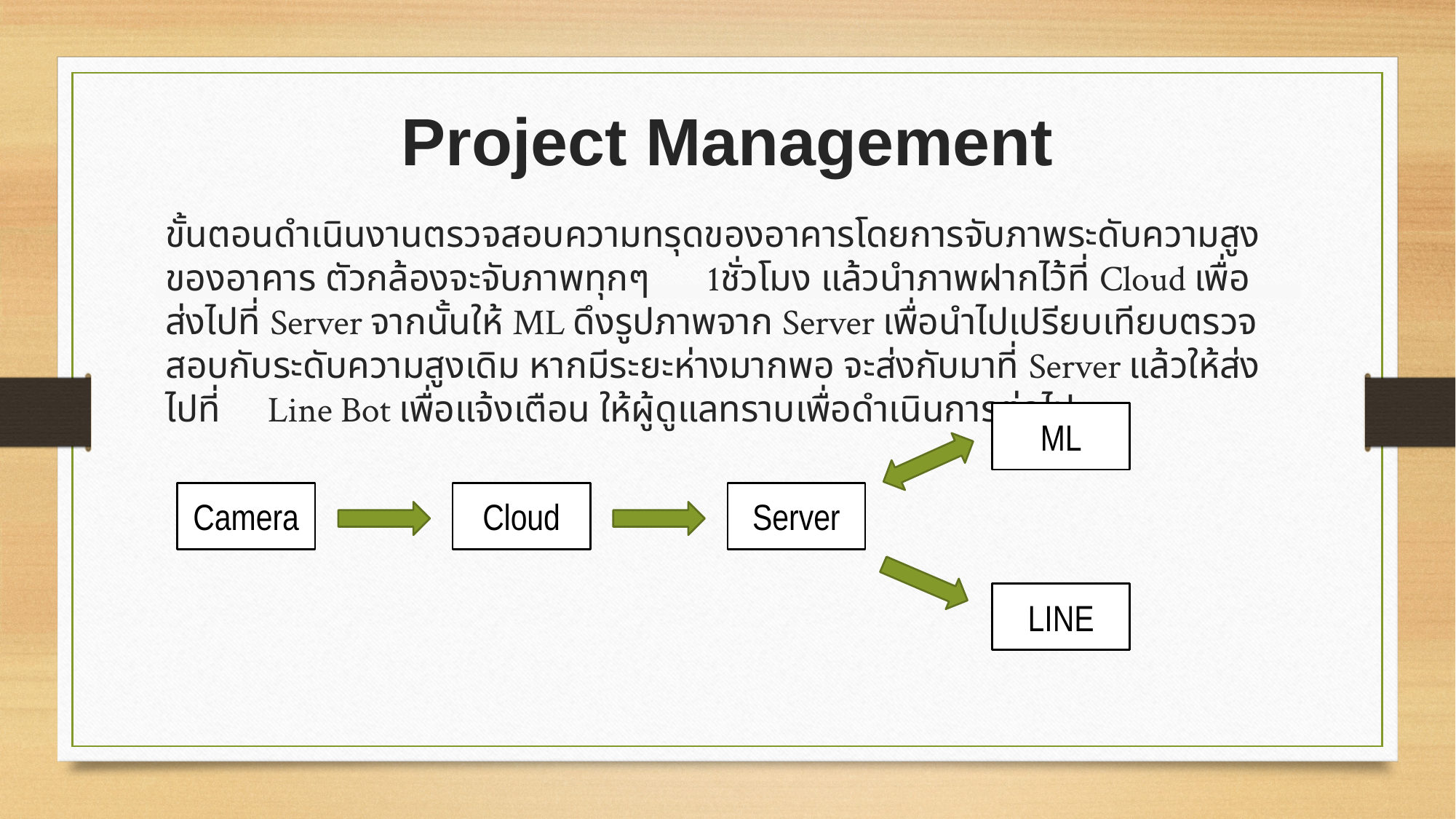

# Project Management
ขั้นตอนดำเนินงานตรวจสอบความทรุดของอาคารโดยการจับภาพระดับความสูงของอาคาร ตัวกล้องจะจับภาพทุกๆ      1ชั่วโมง แล้วนำภาพฝากไว้ที่ Cloud เพื่อส่งไปที่ Server จากนั้นให้ ML ดึงรูปภาพจาก Server เพื่อนำไปเปรียบเทียบตรวจสอบกับระดับความสูงเดิม หากมีระยะห่างมากพอ จะส่งกับมาที่ Server แล้วให้ส่งไปที่     Line Bot เพื่อแจ้งเตือน ให้ผู้ดูแลทราบเพื่อดำเนินการต่อไป

ML

Server
Camera
Cloud

LINE